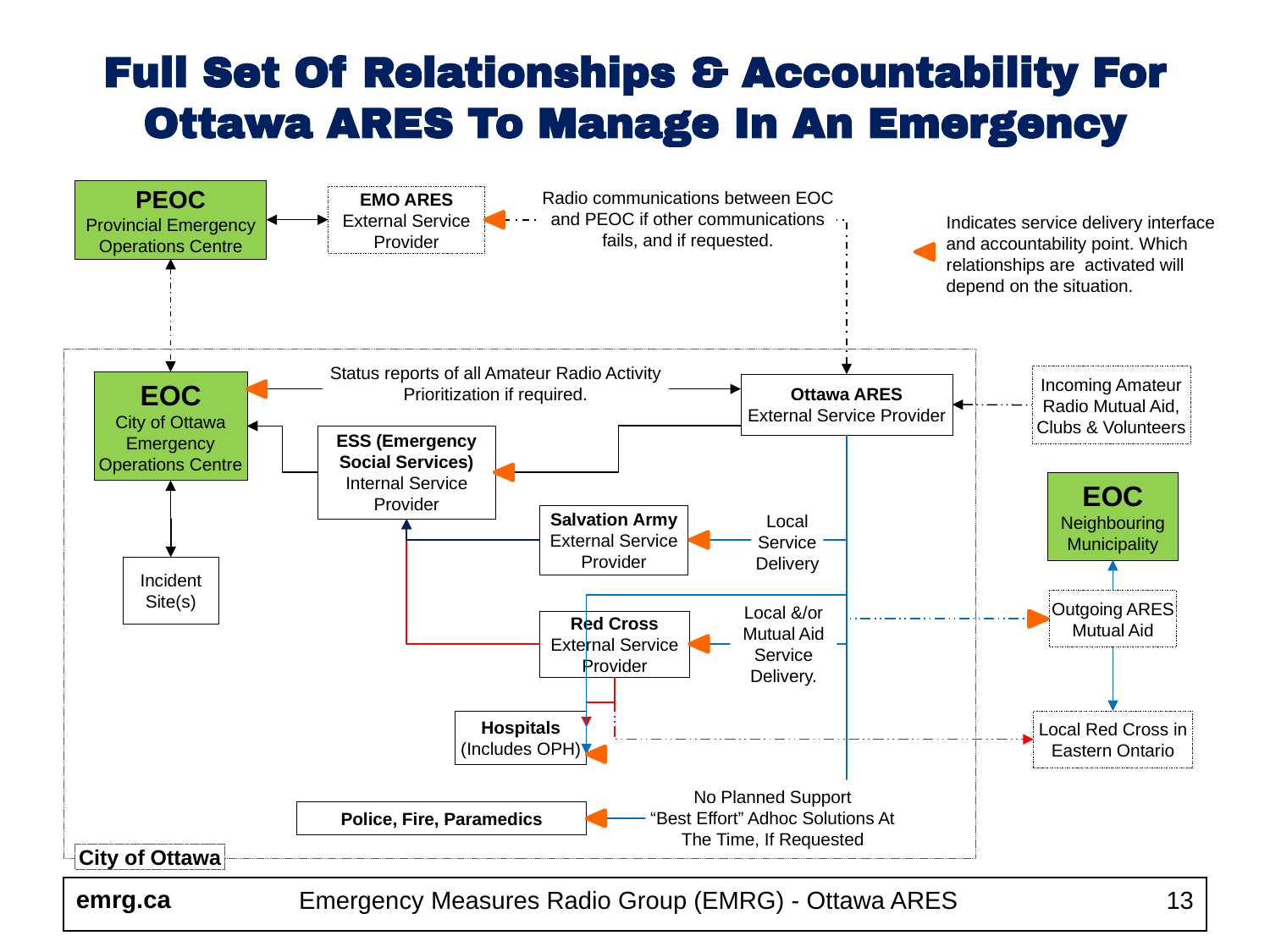

# Full Set Of Relationships & Accountability For Ottawa ARES To Manage In An Emergency
PEOC
Provincial Emergency Operations Centre
Radio communications between EOC and PEOC if other communications fails, and if requested.
EMO ARES
External Service Provider
Indicates service delivery interface and accountability point. Which relationships are  activated will depend on the situation.

Status reports of all Amateur Radio Activity
Prioritization if required.
Incoming Amateur Radio Mutual Aid,
Clubs & Volunteers
EOC
City of Ottawa Emergency Operations Centre
Ottawa ARES
External Service Provider

ESS (Emergency Social Services)
Internal Service Provider

EOC
Neighbouring Municipality
Salvation Army
External Service Provider
Local Service Delivery

Incident Site(s)
Outgoing ARES
Mutual Aid
Local &/or Mutual Aid Service Delivery.

Red Cross
External Service Provider

Hospitals
(Includes OPH)
Local Red Cross in Eastern Ontario

No Planned Support
“Best Effort” Adhoc Solutions At The Time, If Requested
Police, Fire, Paramedics

City of Ottawa
Emergency Measures Radio Group (EMRG) - Ottawa ARES
13